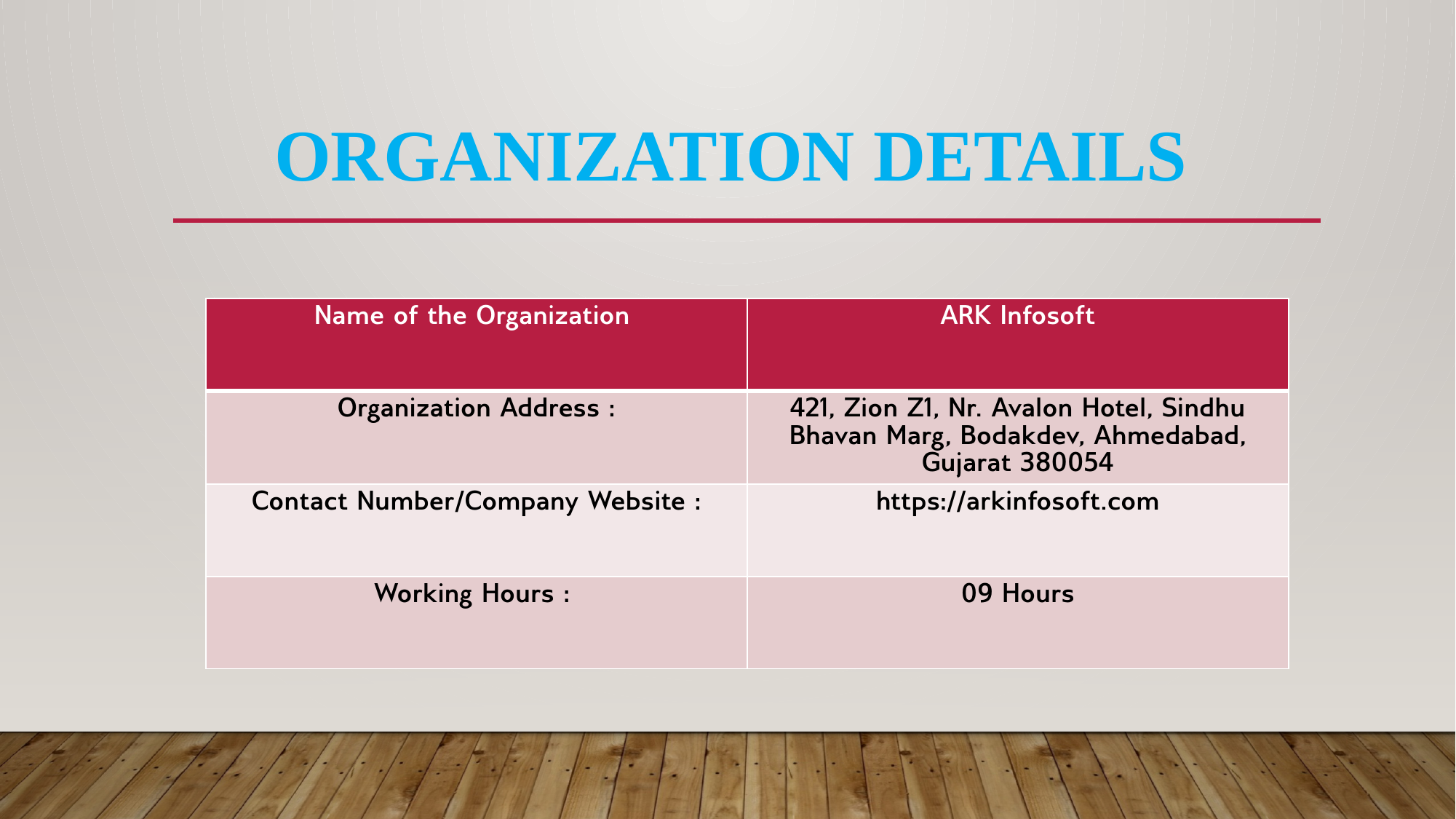

# Organization Details
| Name of the Organization | ARK Infosoft |
| --- | --- |
| Organization Address : | 421, Zion Z1, Nr. Avalon Hotel, Sindhu Bhavan Marg, Bodakdev, Ahmedabad, Gujarat 380054 |
| Contact Number/Company Website : | https://arkinfosoft.com |
| Working Hours : | 09 Hours |